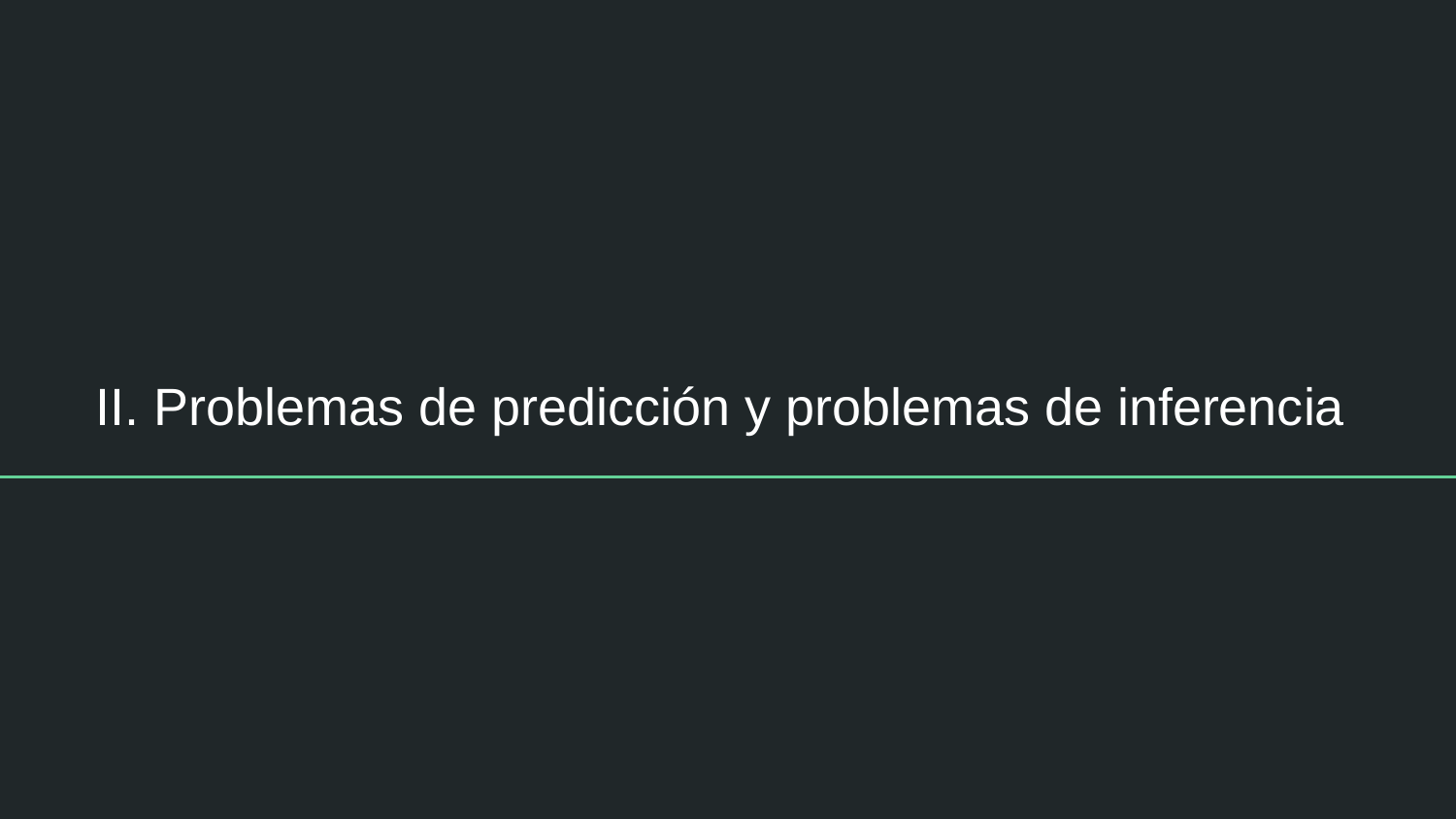

# II. Problemas de predicción y problemas de inferencia